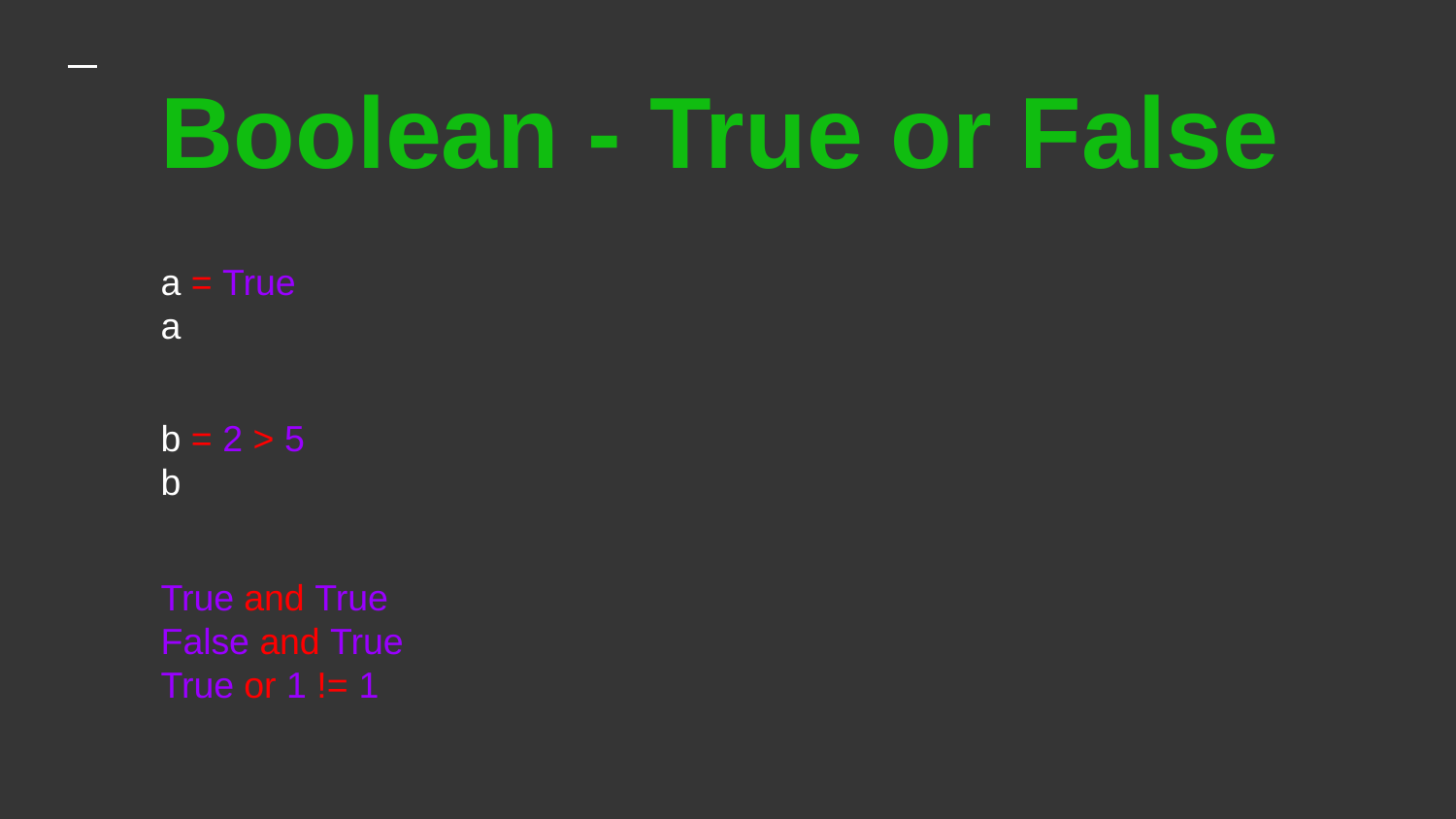

# Boolean - True or False
a = True
a

b = 2 > 5
b

True and True
False and True
True or 1 != 1